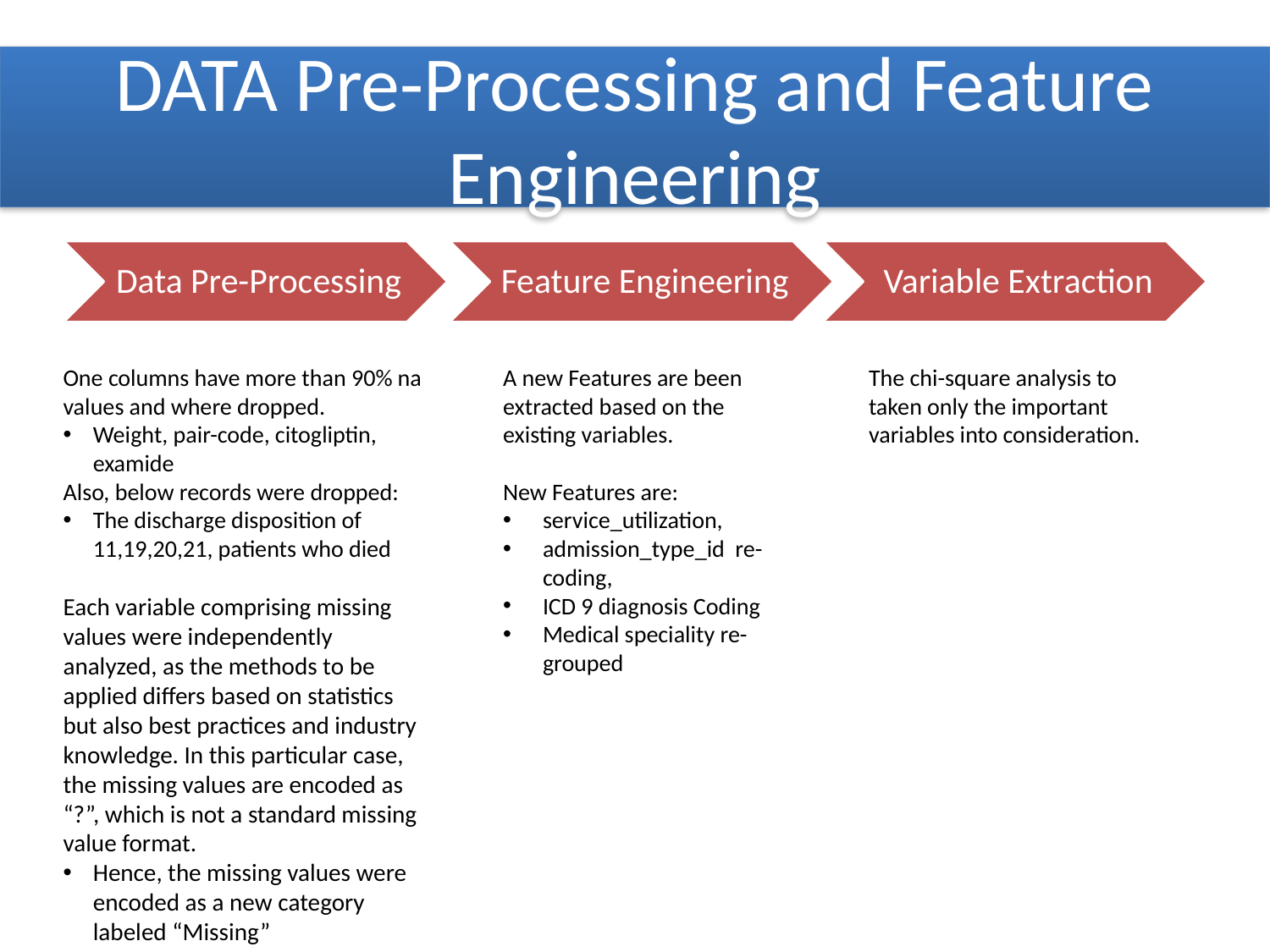

# DATA Pre-Processing and Feature Engineering

Variable Extraction
Data Pre-Processing
Feature Engineering
The chi-square analysis to taken only the important variables into consideration.
One columns have more than 90% na values and where dropped.
Weight, pair-code, citogliptin, examide
Also, below records were dropped:
The discharge disposition of 11,19,20,21, patients who died

Each variable comprising missing values were independently analyzed, as the methods to be applied differs based on statistics but also best practices and industry knowledge. In this particular case, the missing values are encoded as “?”, which is not a standard missing value format.
Hence, the missing values were encoded as a new category labeled “Missing”
A new Features are been extracted based on the existing variables.

New Features are:
service_utilization,
admission_type_id  re-coding,
ICD 9 diagnosis Coding
Medical speciality re-grouped

Variables Extraction